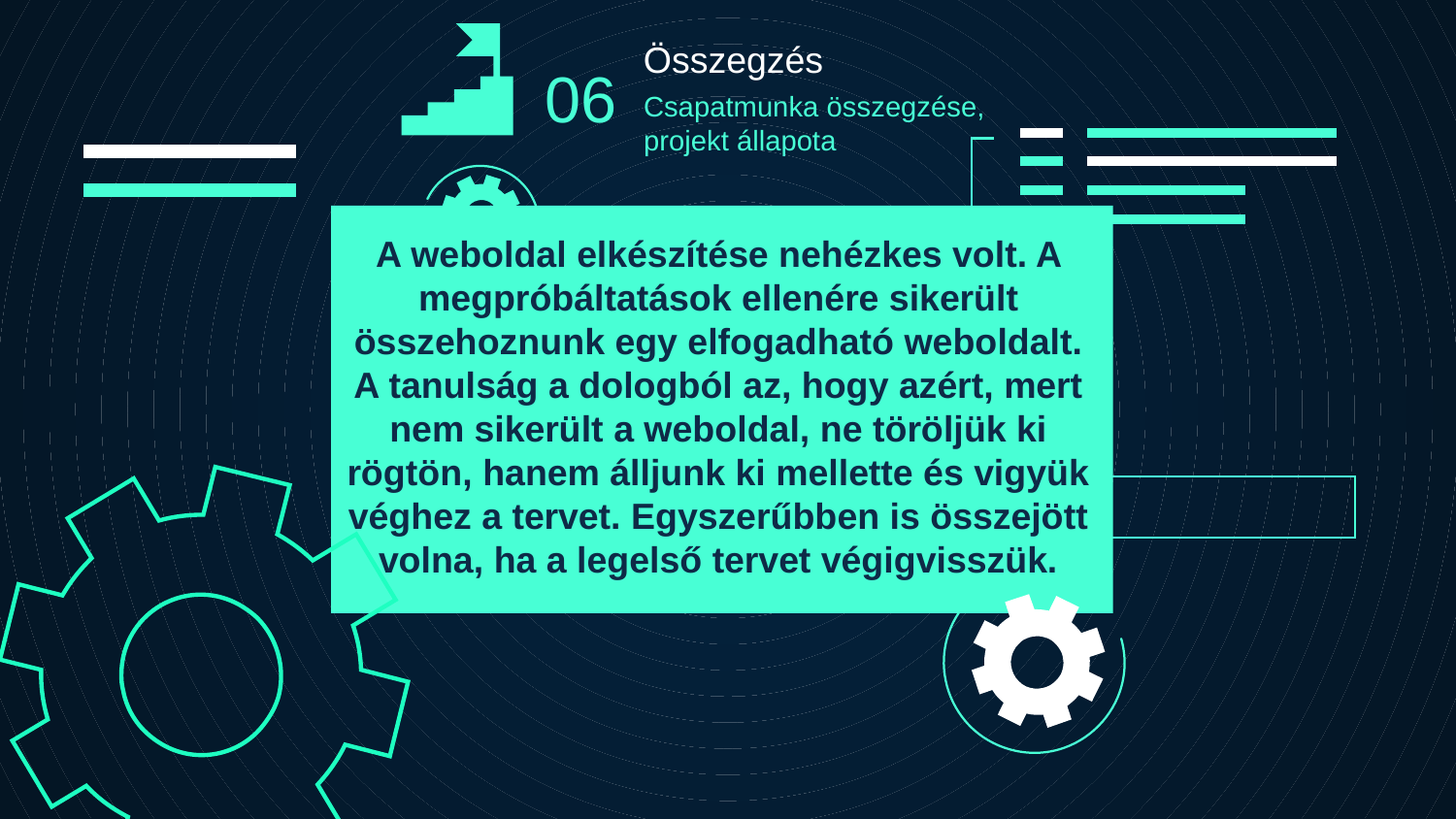

# Köszönjük a figyelmet!

Összegzés
06
Csapatmunka összegzése, projekt állapota
04

01
A munka folyamata
A csapat
A munkafolyamatok haladása

Információk a csapatról

A weboldal elkészítése nehézkes volt. A megpróbáltatások ellenére sikerült összehoznunk egy elfogadható weboldalt. A tanulság a dologból az, hogy azért, mert nem sikerült a weboldal, ne töröljük ki rögtön, hanem álljunk ki mellette és vigyük véghez a tervet. Egyszerűbben is összejött volna, ha a legelső tervet végigvisszük.

05
A munka befejezése

A projekt elkészült

02
Munka felosztása
A feladatok kiosztása

03
Célunk
A csapat célja a projektmunka során